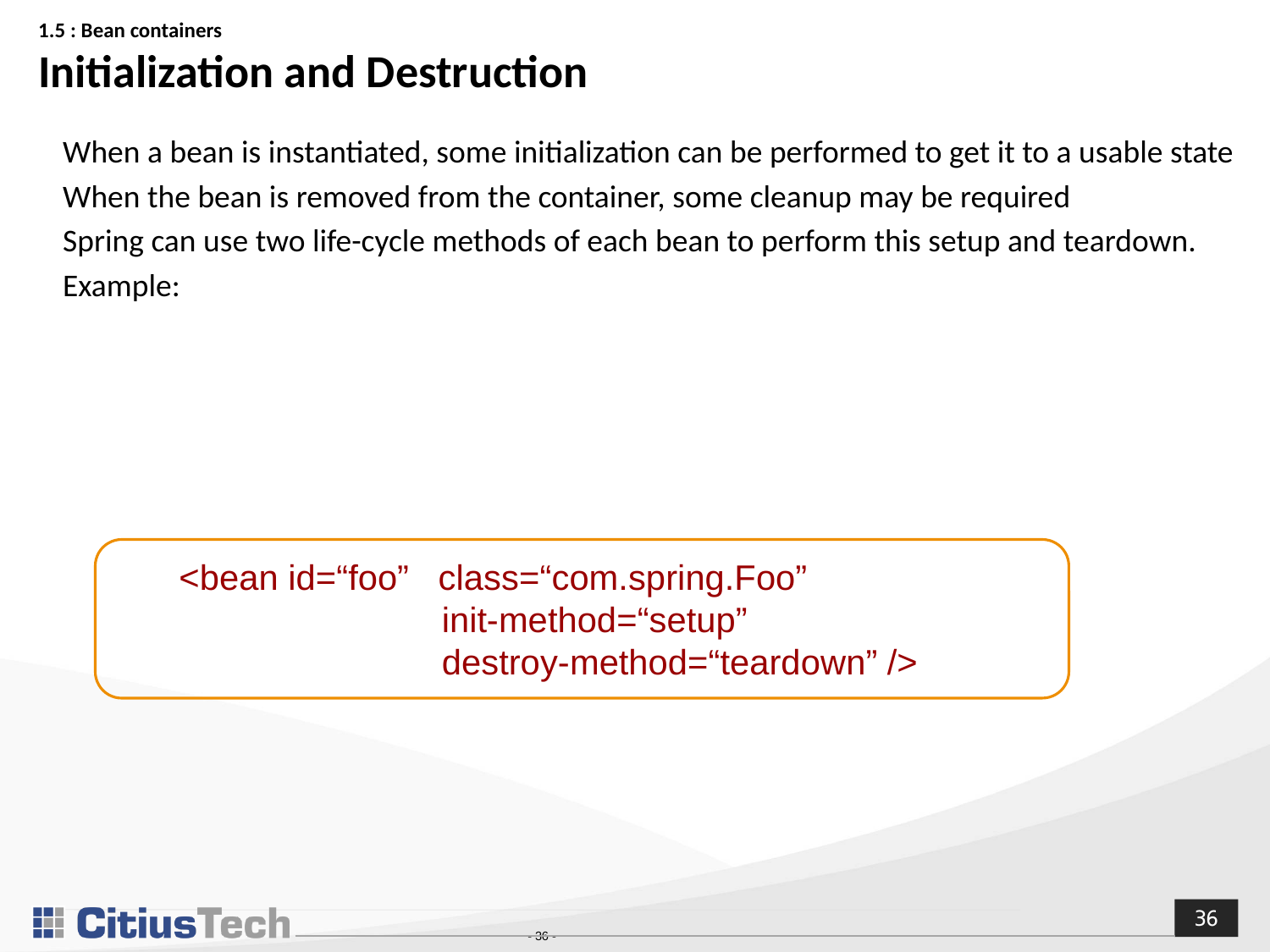

# 1.5 : Bean containers Initialization and Destruction
When a bean is instantiated, some initialization can be performed to get it to a usable state
When the bean is removed from the container, some cleanup may be required
Spring can use two life-cycle methods of each bean to perform this setup and teardown.
Example:
<bean id=“foo”   class=“com.spring.Foo”
                           init-method=“setup”
                           destroy-method=“teardown” />